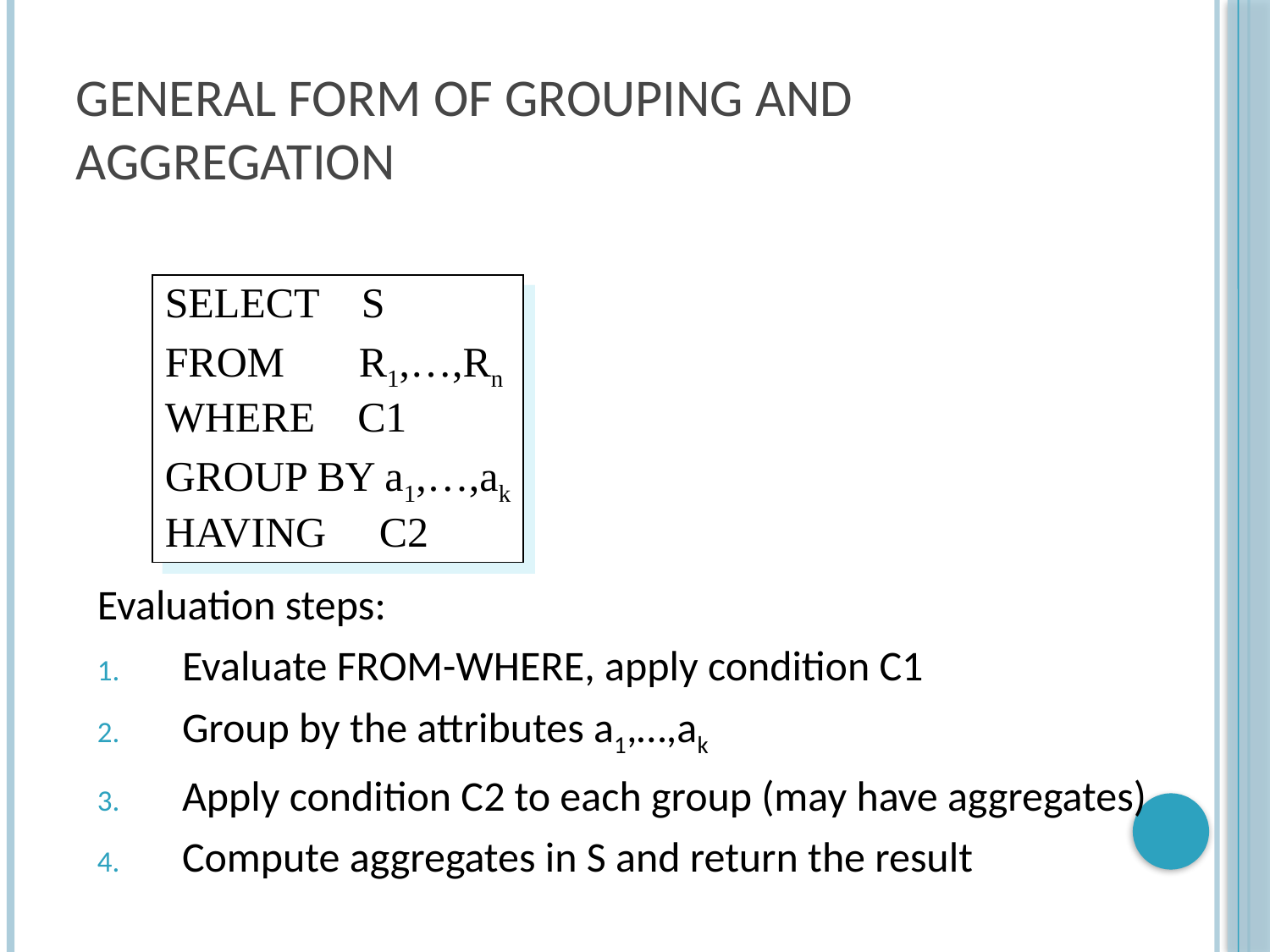

# General form of Grouping and Aggregation
SELECT    S
FROM       R1,…,Rn
WHERE    C1
GROUP BY a1,…,ak
HAVING     C2
Evaluation steps:
Evaluate FROM-WHERE, apply condition C1
Group by the attributes a1,…,ak
Apply condition C2 to each group (may have aggregates)
Compute aggregates in S and return the result